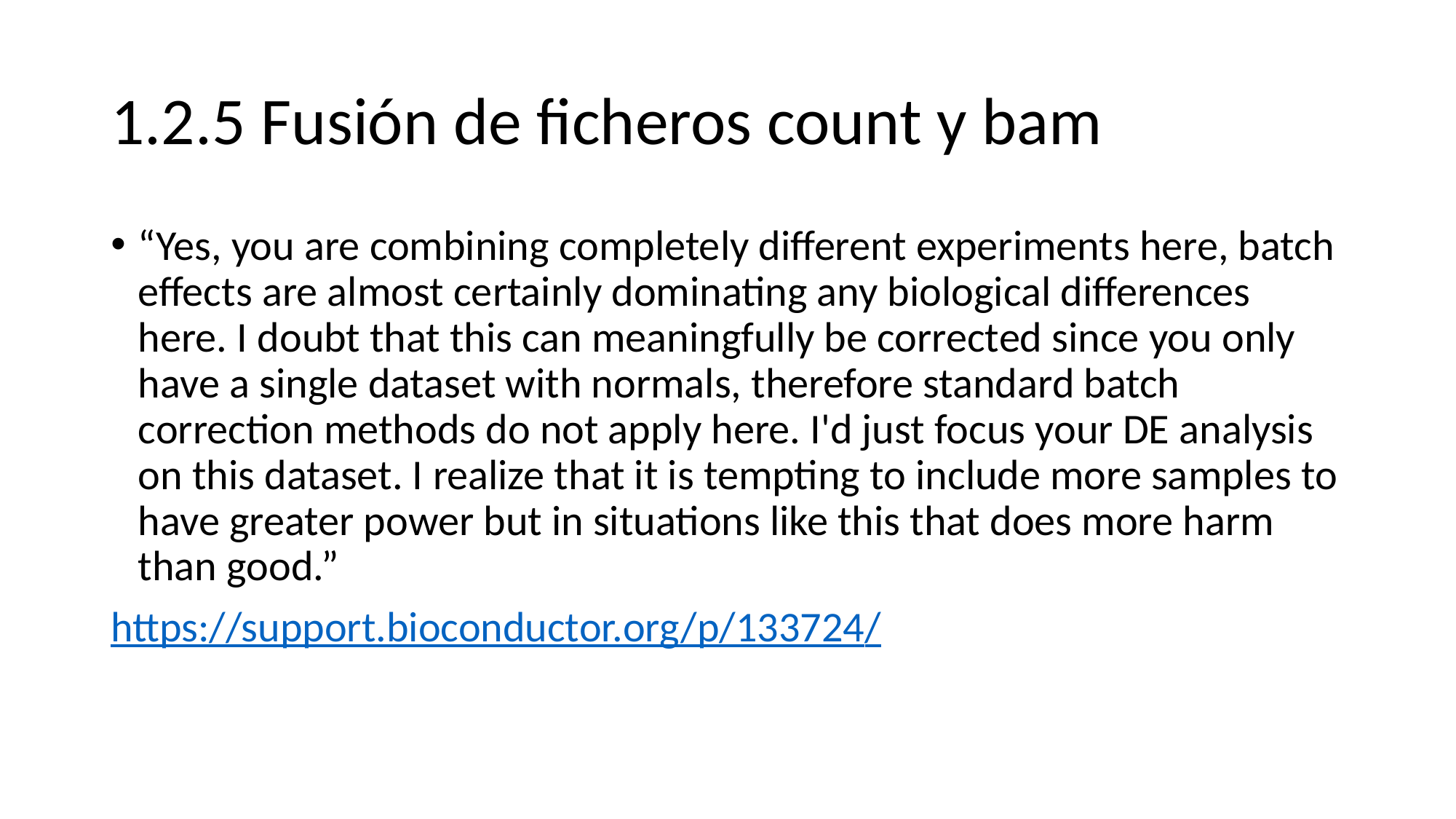

# 1.2.5 Fusión de ficheros count y bam
“Yes, you are combining completely different experiments here, batch effects are almost certainly dominating any biological differences here. I doubt that this can meaningfully be corrected since you only have a single dataset with normals, therefore standard batch correction methods do not apply here. I'd just focus your DE analysis on this dataset. I realize that it is tempting to include more samples to have greater power but in situations like this that does more harm than good.”
https://support.bioconductor.org/p/133724/